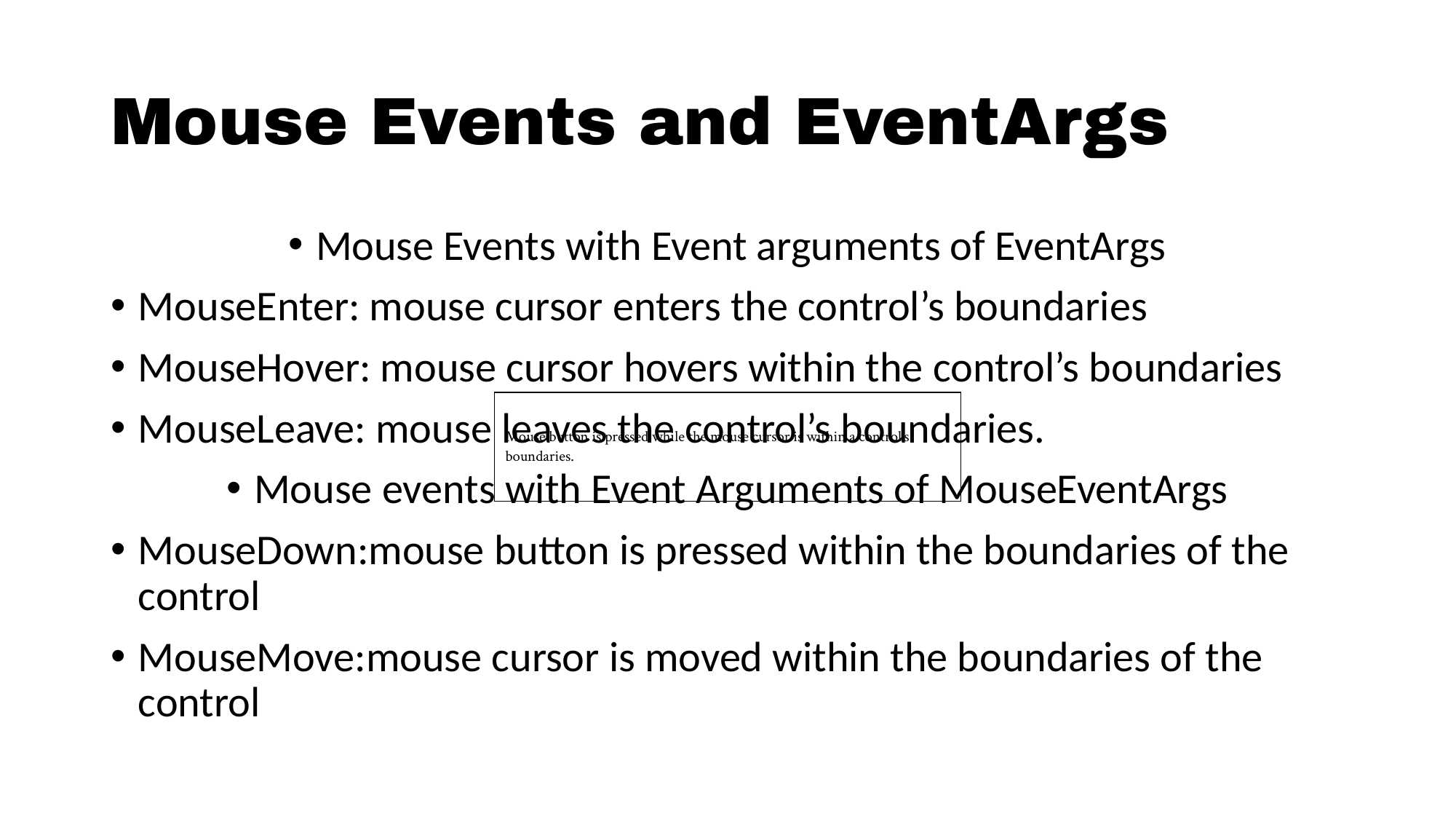

# Mouse Events and EventArgs
Mouse Events with Event arguments of EventArgs
MouseEnter: mouse cursor enters the control’s boundaries
MouseHover: mouse cursor hovers within the control’s boundaries
MouseLeave: mouse leaves the control’s boundaries.
Mouse events with Event Arguments of MouseEventArgs
MouseDown:mouse button is pressed within the boundaries of the control
MouseMove:mouse cursor is moved within the boundaries of the  control

| Mouse button is pressed while the mouse cursor is within a control’s boundaries. |
| --- |